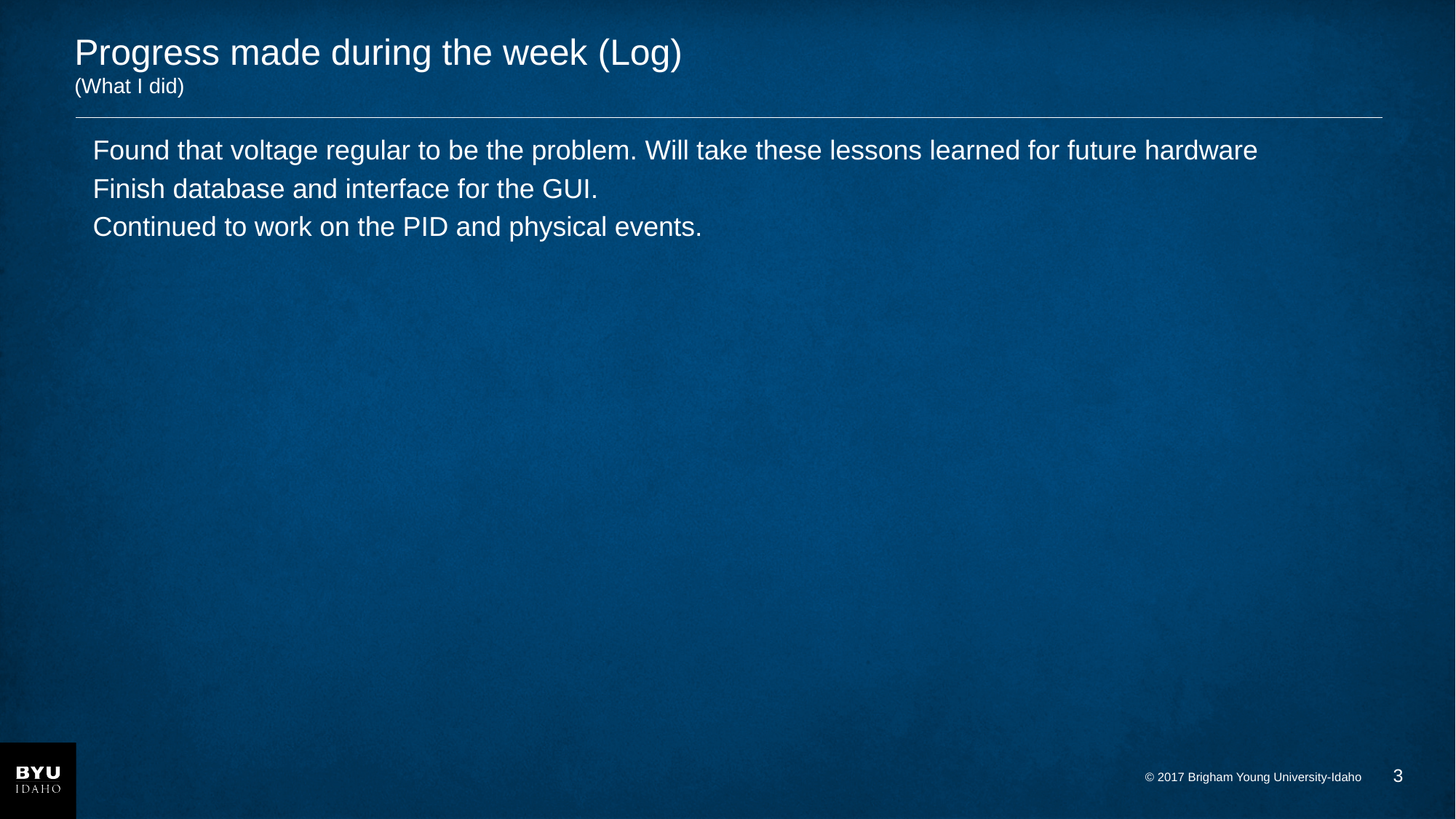

# Progress made during the week (Log) (What I did)
Found that voltage regular to be the problem. Will take these lessons learned for future hardware
Finish database and interface for the GUI.
Continued to work on the PID and physical events.